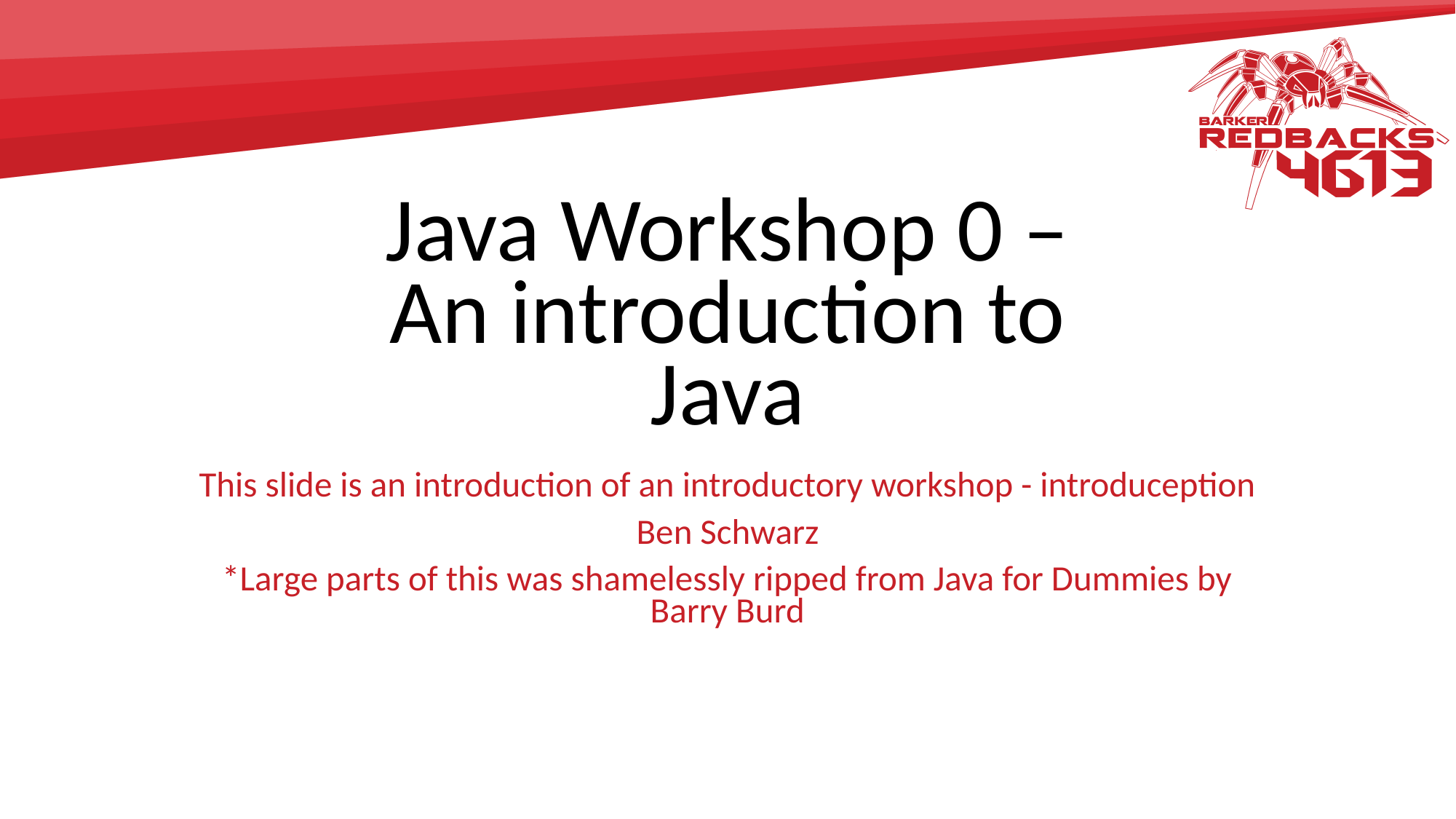

# Java Workshop 0 – An introduction to Java
This slide is an introduction of an introductory workshop - introduception
Ben Schwarz
*Large parts of this was shamelessly ripped from Java for Dummies by Barry Burd